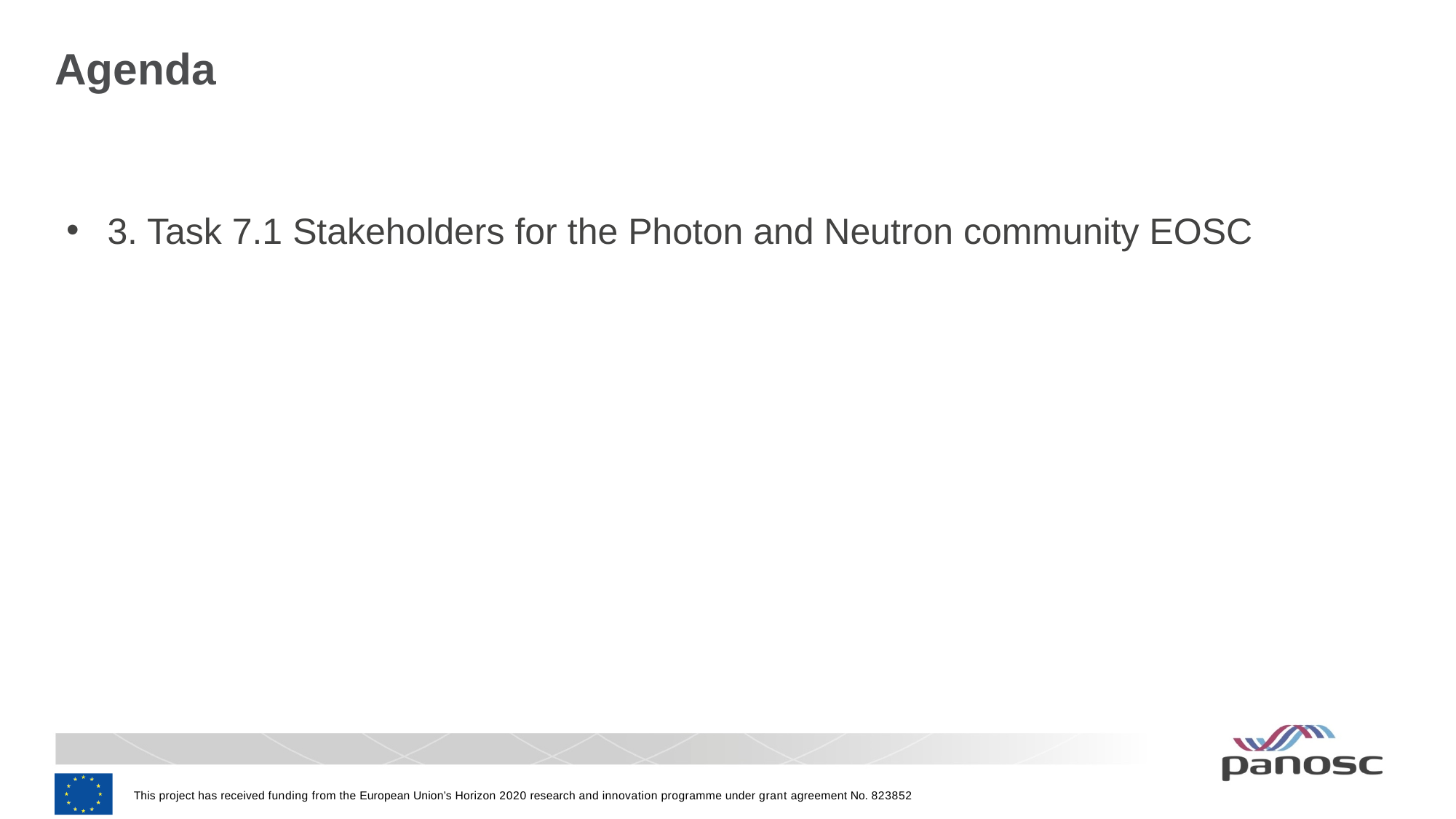

# Agenda

3. Task 7.1 Stakeholders for the Photon and Neutron community EOSC